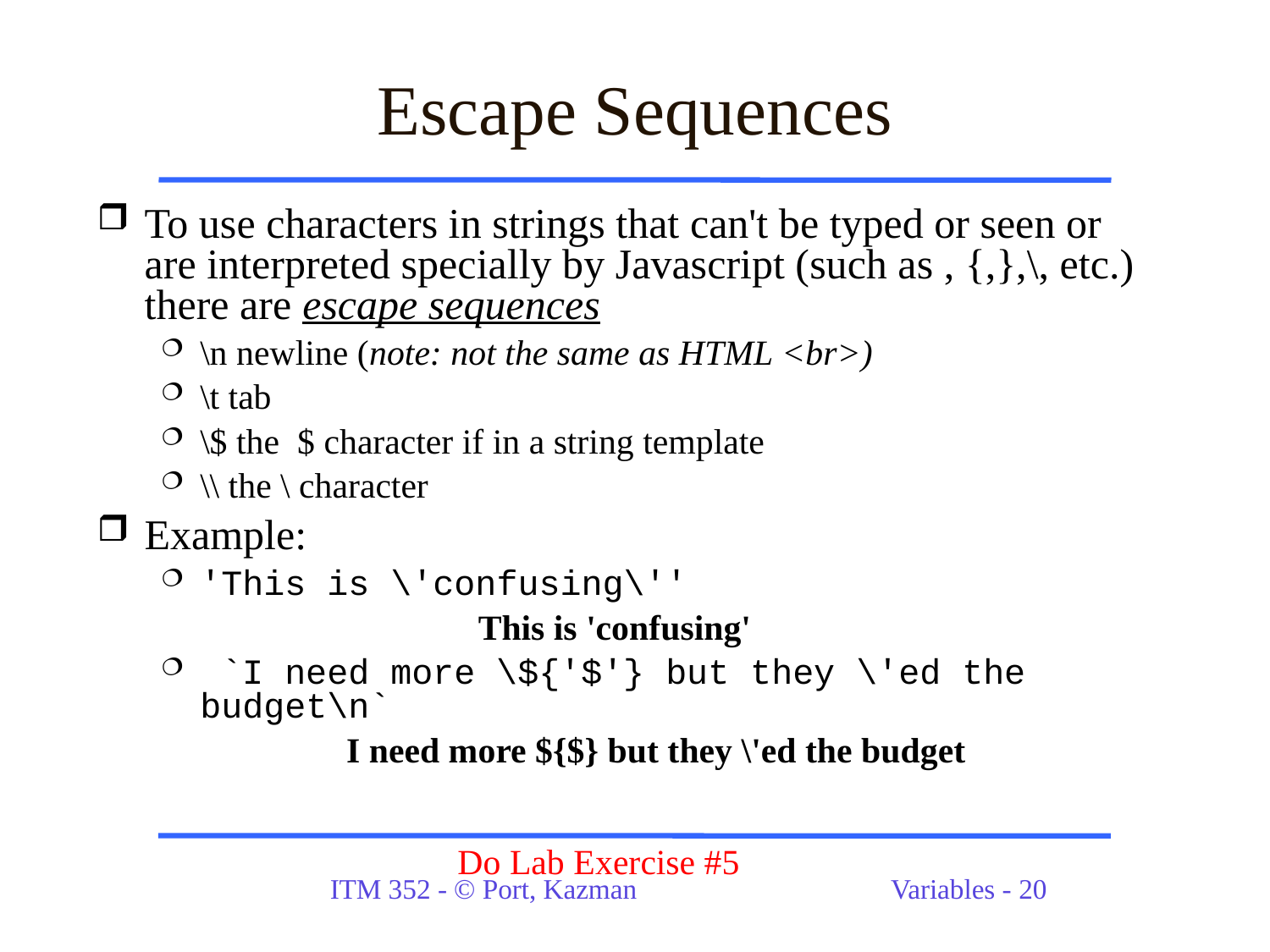

# Escape Sequences
To use characters in strings that can't be typed or seen or are interpreted specially by Javascript (such as , {,},\, etc.) there are escape sequences
\n newline (note: not the same as HTML <br>)
\t tab
\$ the  $ character if in a string template
\\ the \ character
Example:
'This is \'confusing\''
		This is 'confusing'
 `I need more \${'$'} but they \'ed the budget\n`
I need more ${$} but they \'ed the budget
Do Lab Exercise #5